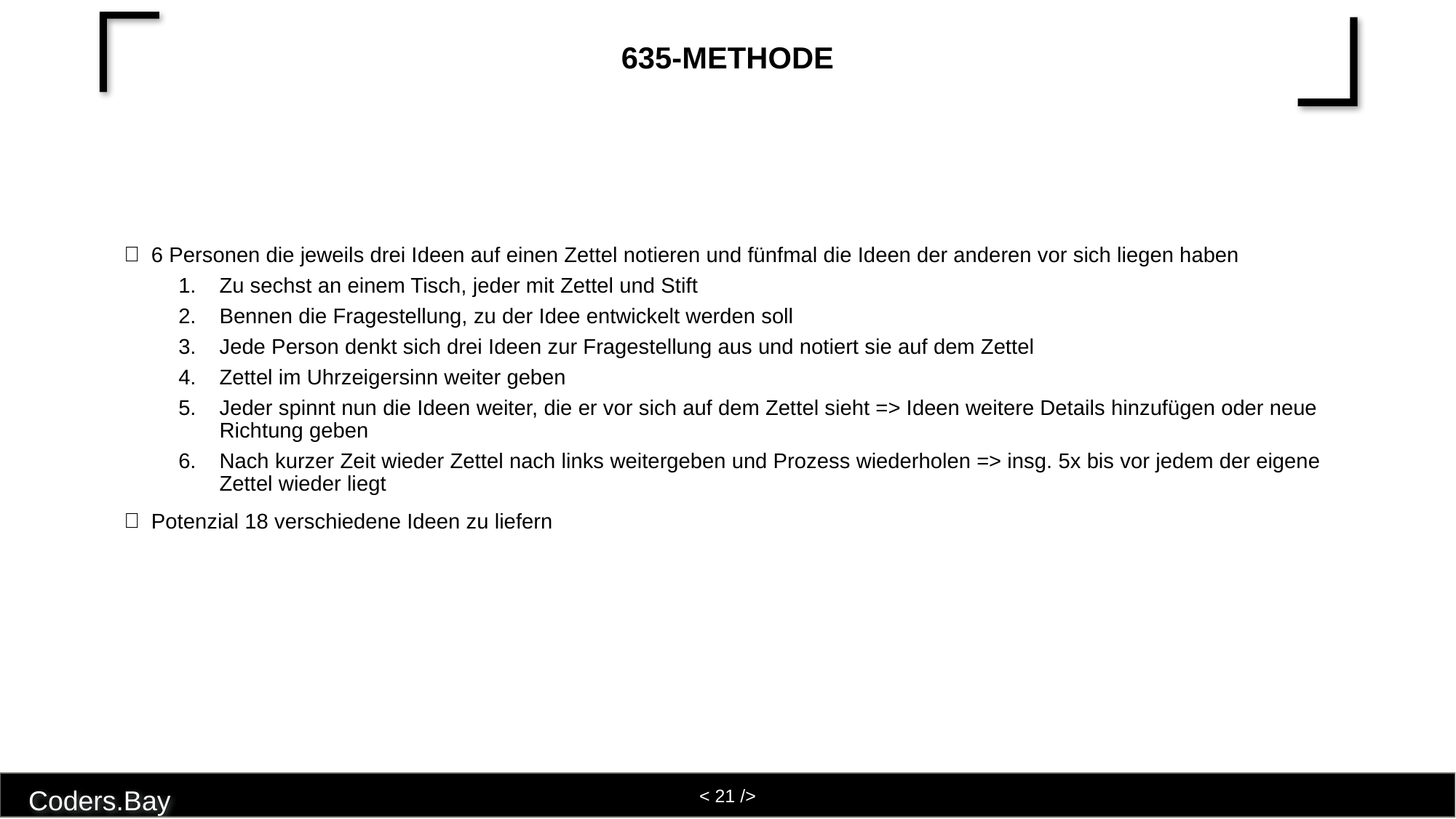

# 635-Methode
6 Personen die jeweils drei Ideen auf einen Zettel notieren und fünfmal die Ideen der anderen vor sich liegen haben
Zu sechst an einem Tisch, jeder mit Zettel und Stift
Bennen die Fragestellung, zu der Idee entwickelt werden soll
Jede Person denkt sich drei Ideen zur Fragestellung aus und notiert sie auf dem Zettel
Zettel im Uhrzeigersinn weiter geben
Jeder spinnt nun die Ideen weiter, die er vor sich auf dem Zettel sieht => Ideen weitere Details hinzufügen oder neue Richtung geben
Nach kurzer Zeit wieder Zettel nach links weitergeben und Prozess wiederholen => insg. 5x bis vor jedem der eigene Zettel wieder liegt
Potenzial 18 verschiedene Ideen zu liefern